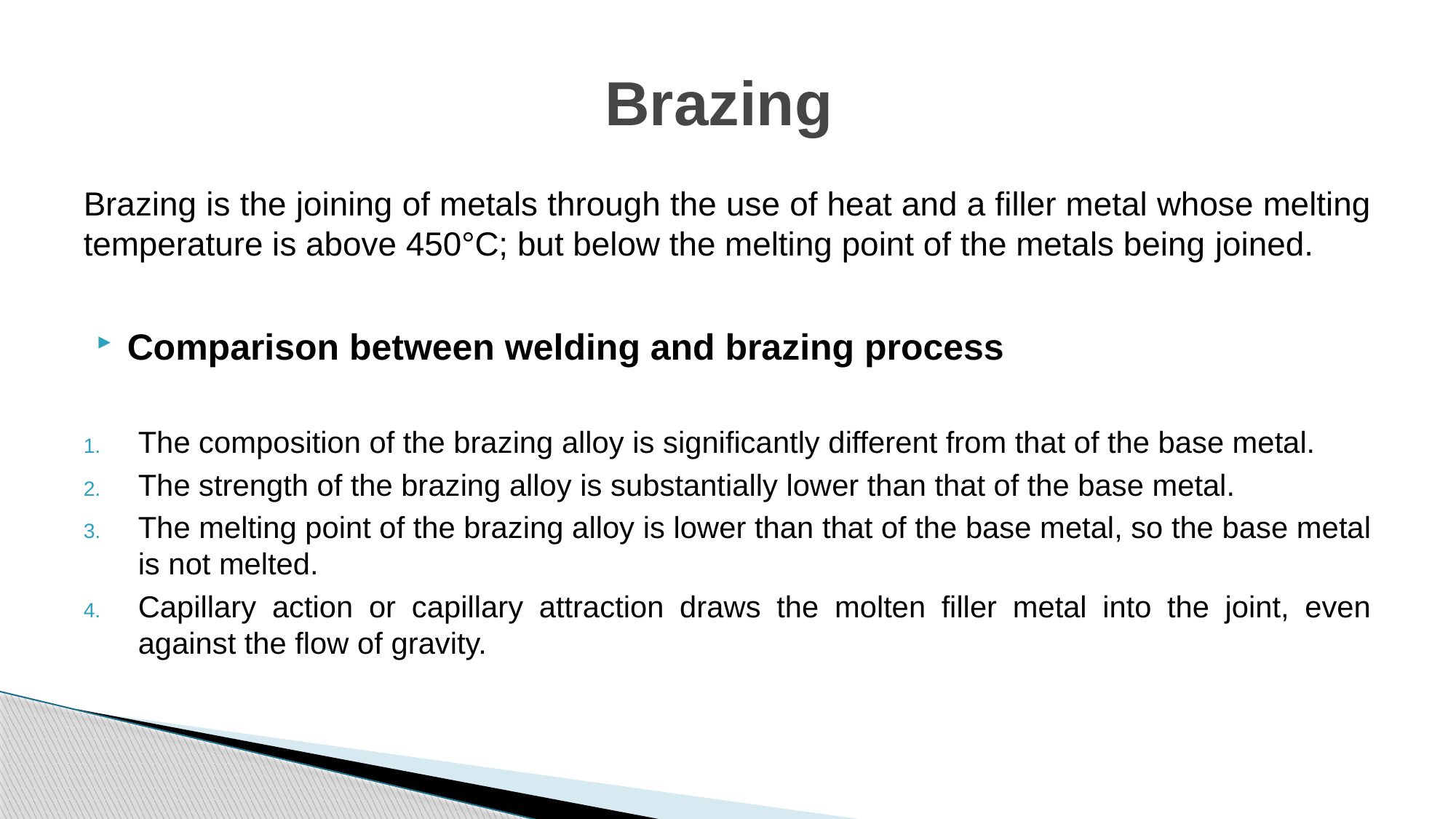

# Brazing
Brazing is the joining of metals through the use of heat and a filler metal whose melting temperature is above 450°C; but below the melting point of the metals being joined.

Comparison between welding and brazing process

The composition of the brazing alloy is significantly different from that of the base metal.
The strength of the brazing alloy is substantially lower than that of the base metal.
The melting point of the brazing alloy is lower than that of the base metal, so the base metal is not melted.
Capillary action or capillary attraction draws the molten filler metal into the joint, even against the flow of gravity.